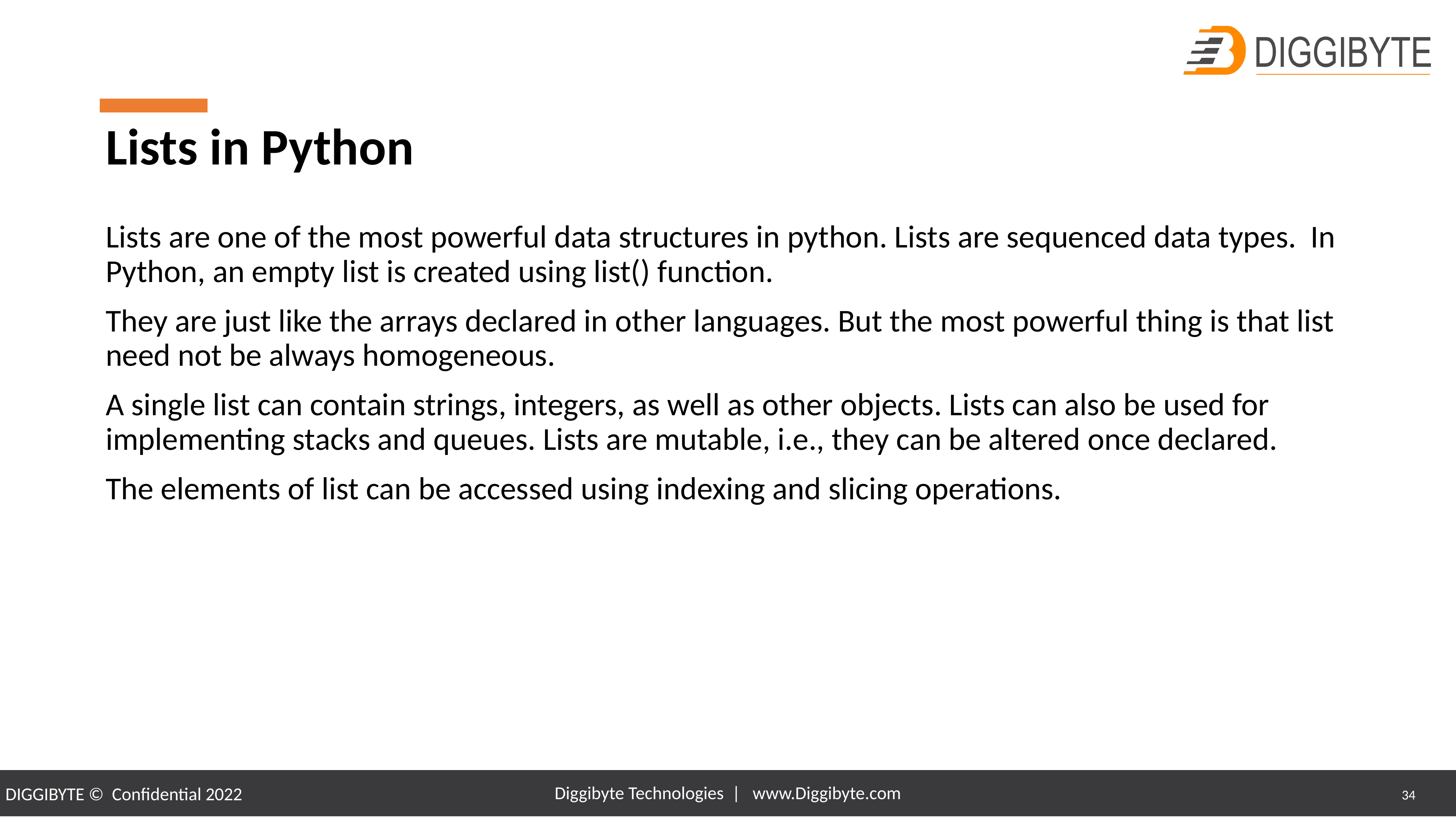

# Lists in Python
Lists are one of the most powerful data structures in python. Lists are sequenced data types.  In Python, an empty list is created using list() function.
They are just like the arrays declared in other languages. But the most powerful thing is that list need not be always homogeneous.
A single list can contain strings, integers, as well as other objects. Lists can also be used for implementing stacks and queues. Lists are mutable, i.e., they can be altered once declared.
The elements of list can be accessed using indexing and slicing operations.

Diggibyte Technologies  |   www.Diggibyte.com
34